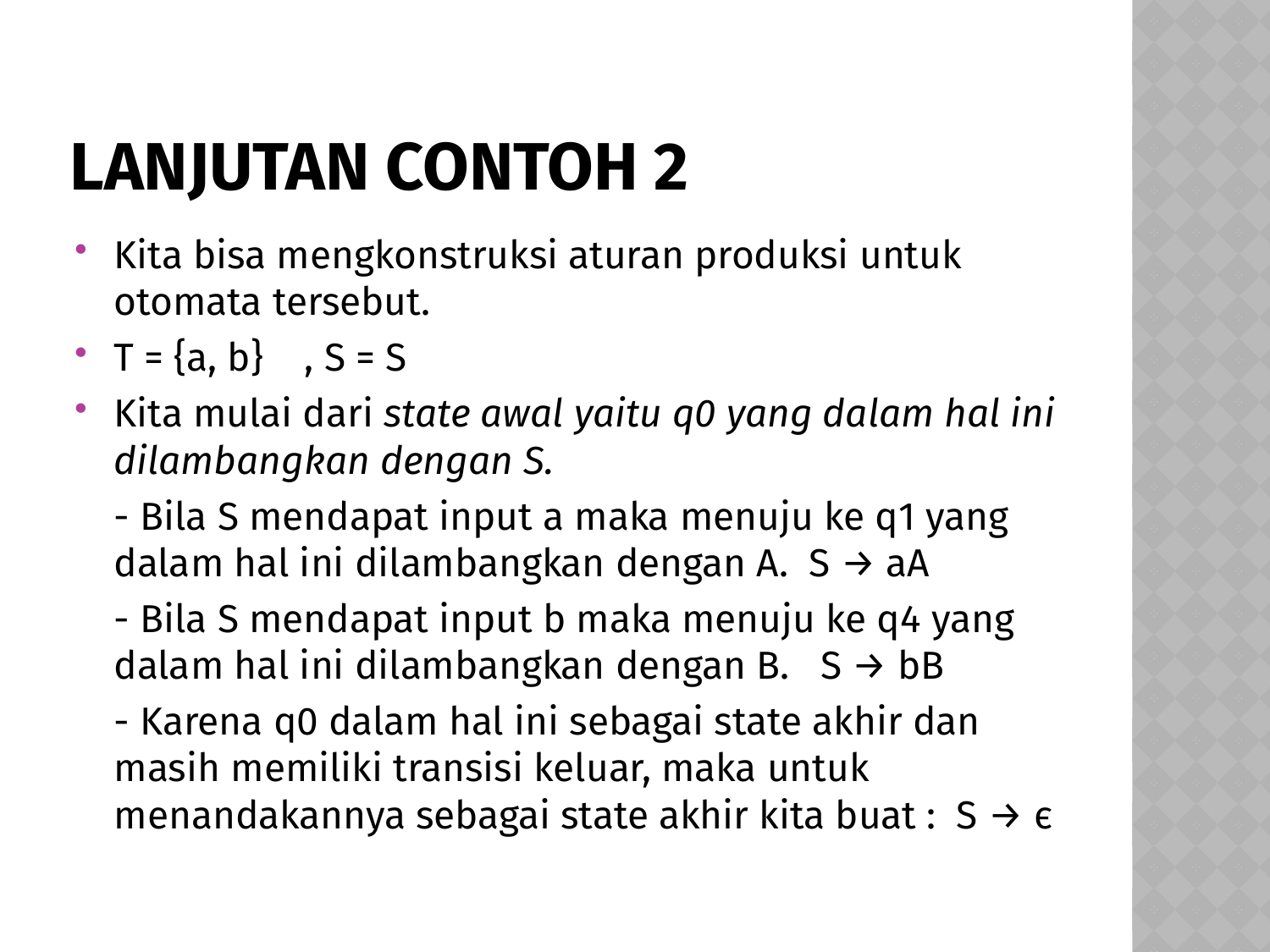

# Lanjutan contoh 2
Kita bisa mengkonstruksi aturan produksi untuk otomata tersebut.
T = {a, b}    , S = S
Kita mulai dari state awal yaitu q0 yang dalam hal ini dilambangkan dengan S.
	- Bila S mendapat input a maka menuju ke q1 yang dalam hal ini dilambangkan dengan A.  S → aA
	- Bila S mendapat input b maka menuju ke q4 yang dalam hal ini dilambangkan dengan B.   S → bB
	- Karena q0 dalam hal ini sebagai state akhir dan masih memiliki transisi keluar, maka untuk menandakannya sebagai state akhir kita buat :  S → є